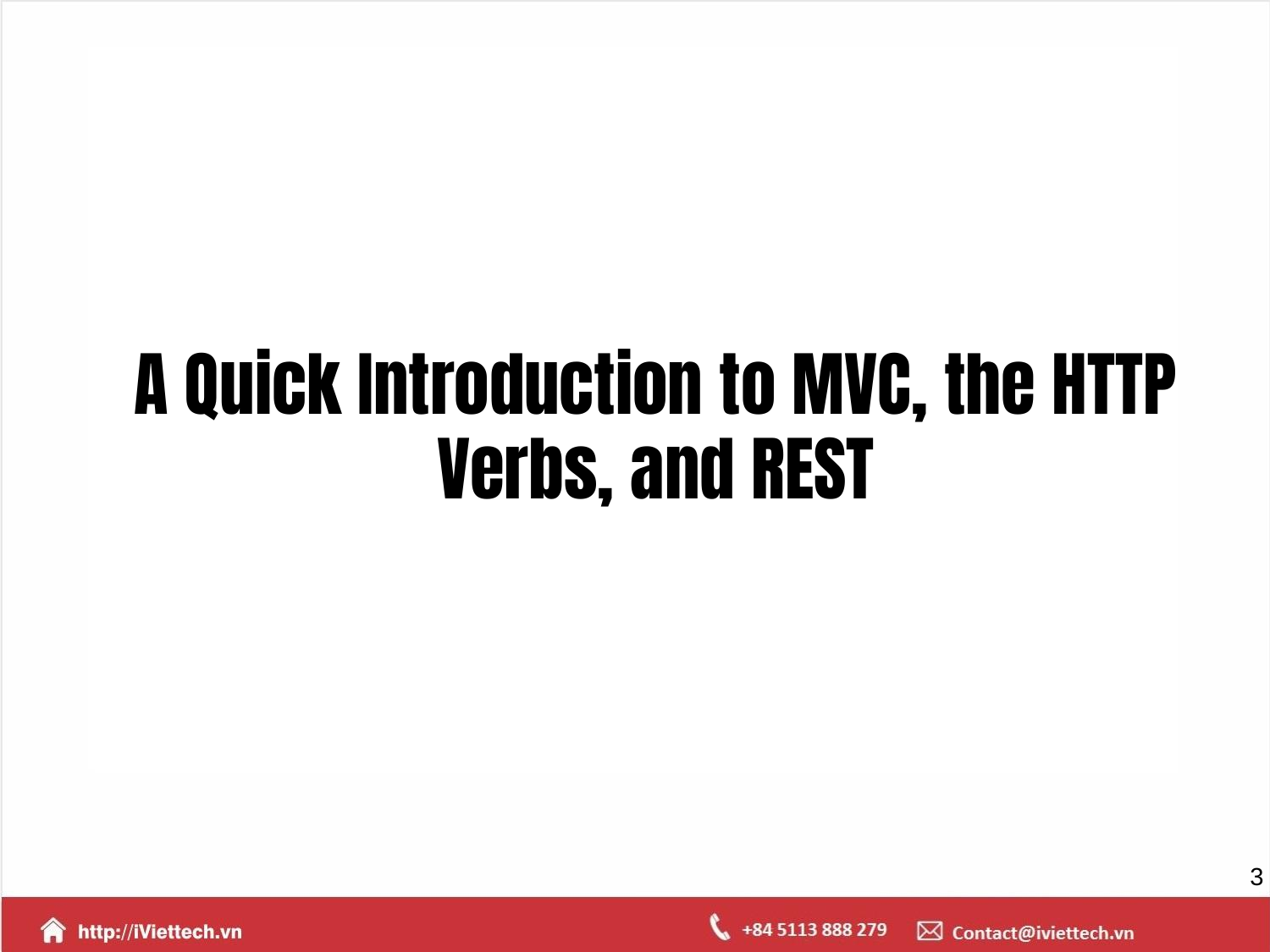

A Quick Introduction to MVC, the HTTP Verbs, and REST
3